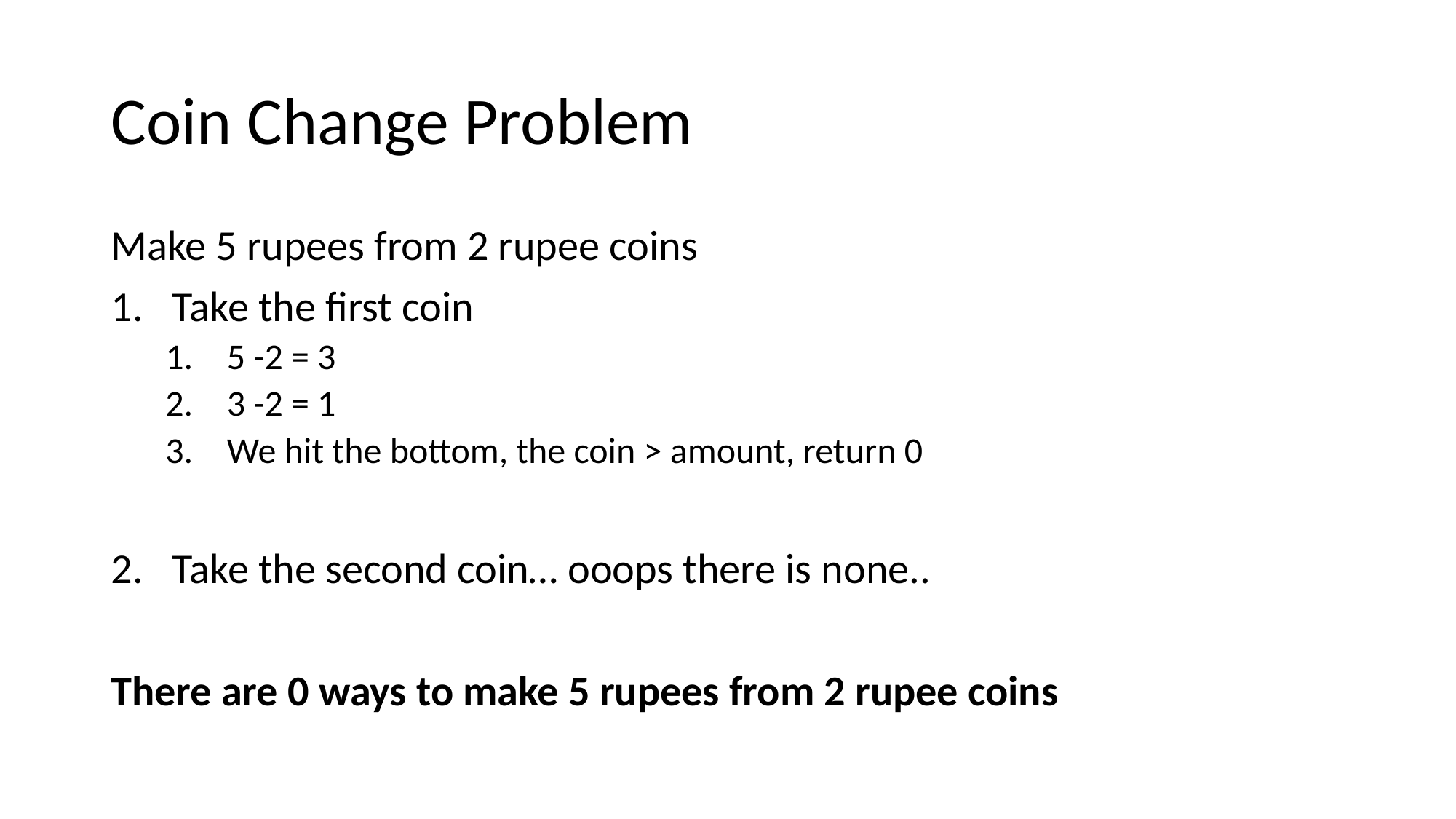

# Coin Change Problem
Make 5 rupees from 2 rupee coins
Take the first coin
5 -2 = 3
3 -2 = 1
We hit the bottom, the coin > amount, return 0

Take the second coin… ooops there is none..

There are 0 ways to make 5 rupees from 2 rupee coins